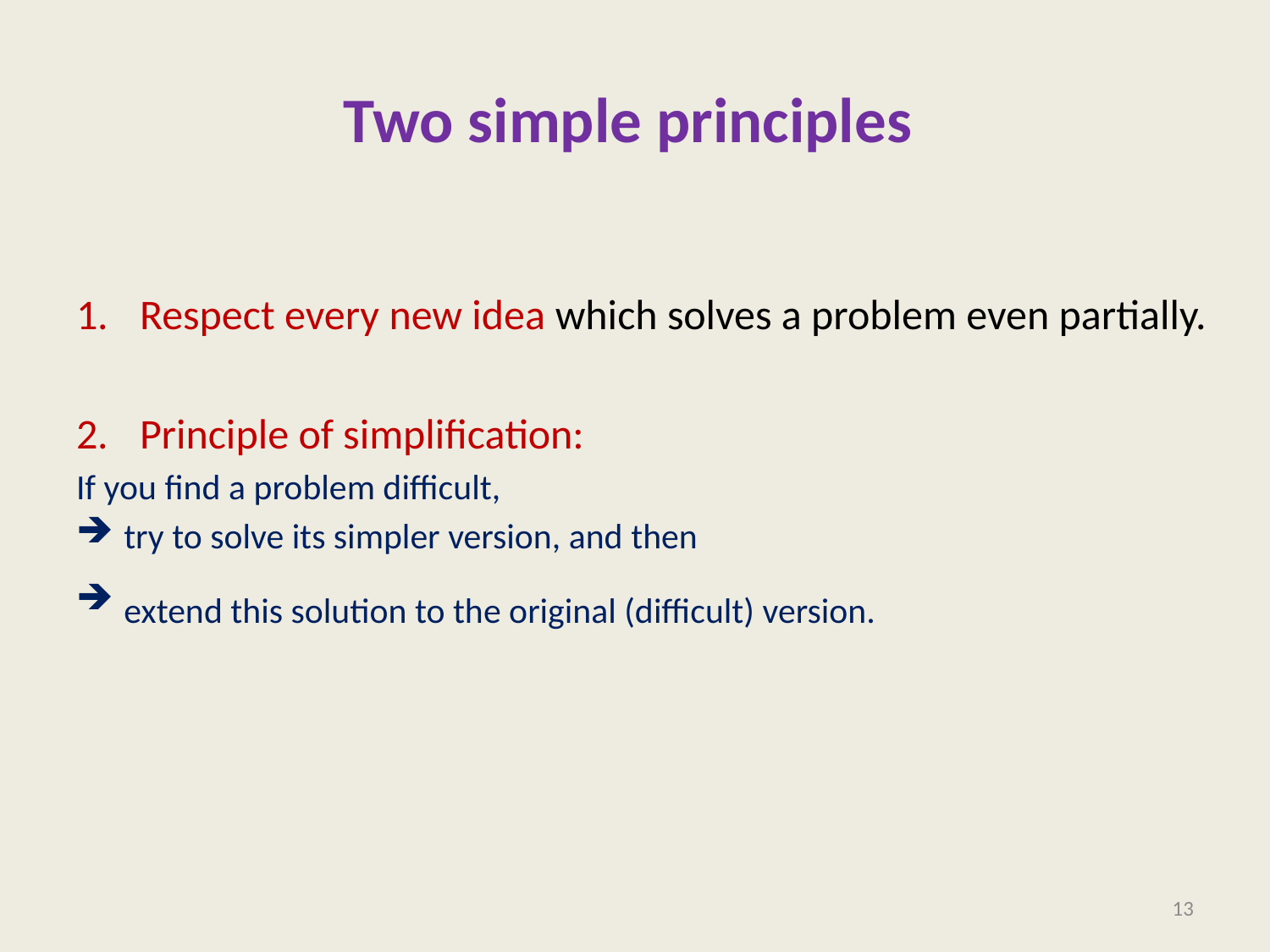

# Two simple principles

Respect every new idea which solves a problem even partially.

Principle of simplification:
If you find a problem difficult,
try to solve its simpler version, and then
extend this solution to the original (difficult) version.
13